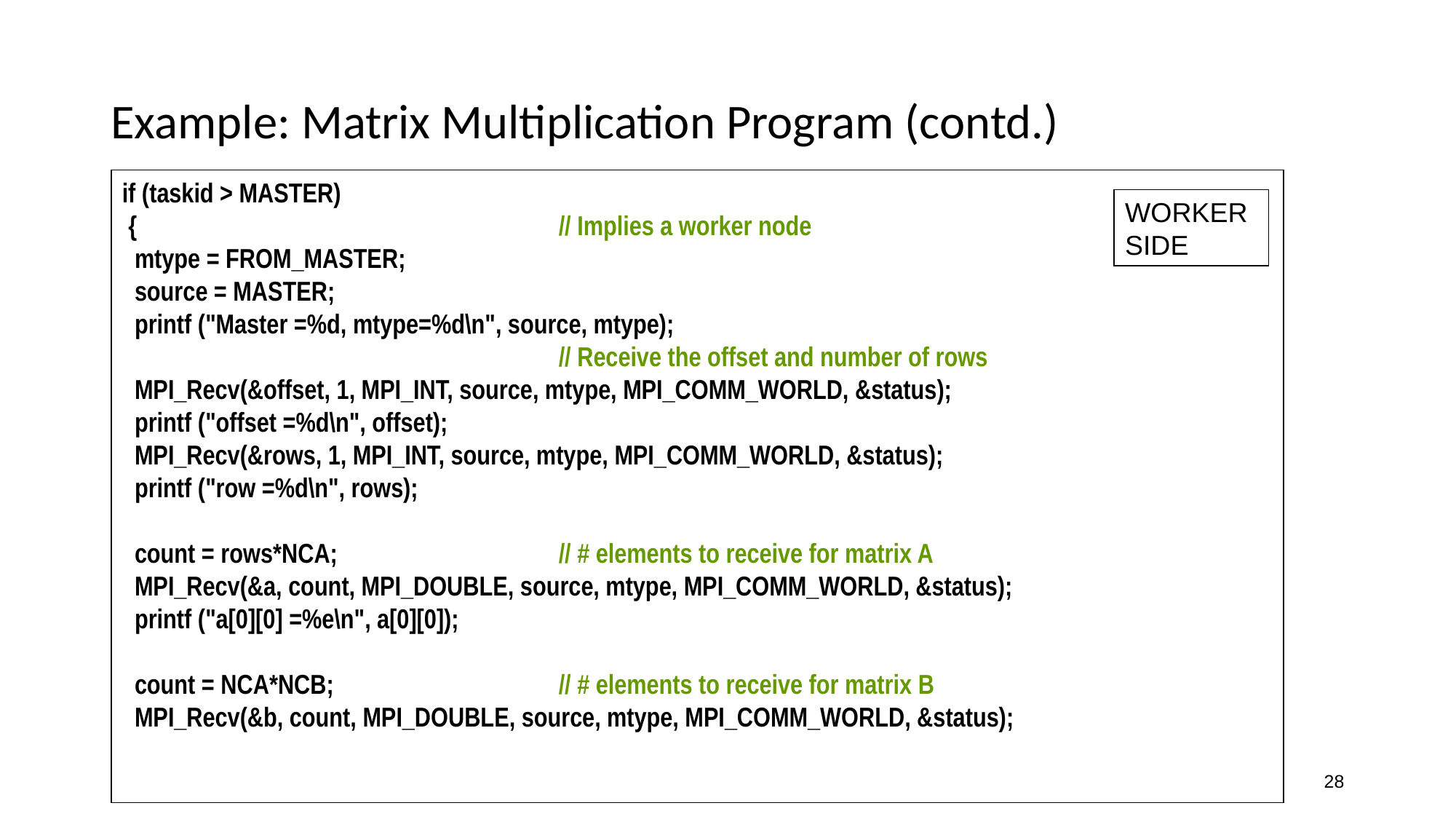

# Example: Matrix Multiplication Program (contd.)
if (taskid > MASTER)
 {				// Implies a worker node
  mtype = FROM_MASTER;
  source = MASTER;
  printf ("Master =%d, mtype=%d\n", source, mtype);
  				// Receive the offset and number of rows
  MPI_Recv(&offset, 1, MPI_INT, source, mtype, MPI_COMM_WORLD, &status);
  printf ("offset =%d\n", offset);
  MPI_Recv(&rows, 1, MPI_INT, source, mtype, MPI_COMM_WORLD, &status);
  printf ("row =%d\n", rows);

  count = rows*NCA;			// # elements to receive for matrix A
  MPI_Recv(&a, count, MPI_DOUBLE, source, mtype, MPI_COMM_WORLD, &status);
  printf ("a[0][0] =%e\n", a[0][0]);

  count = NCA*NCB;			// # elements to receive for matrix B
  MPI_Recv(&b, count, MPI_DOUBLE, source, mtype, MPI_COMM_WORLD, &status);

WORKER SIDE
28